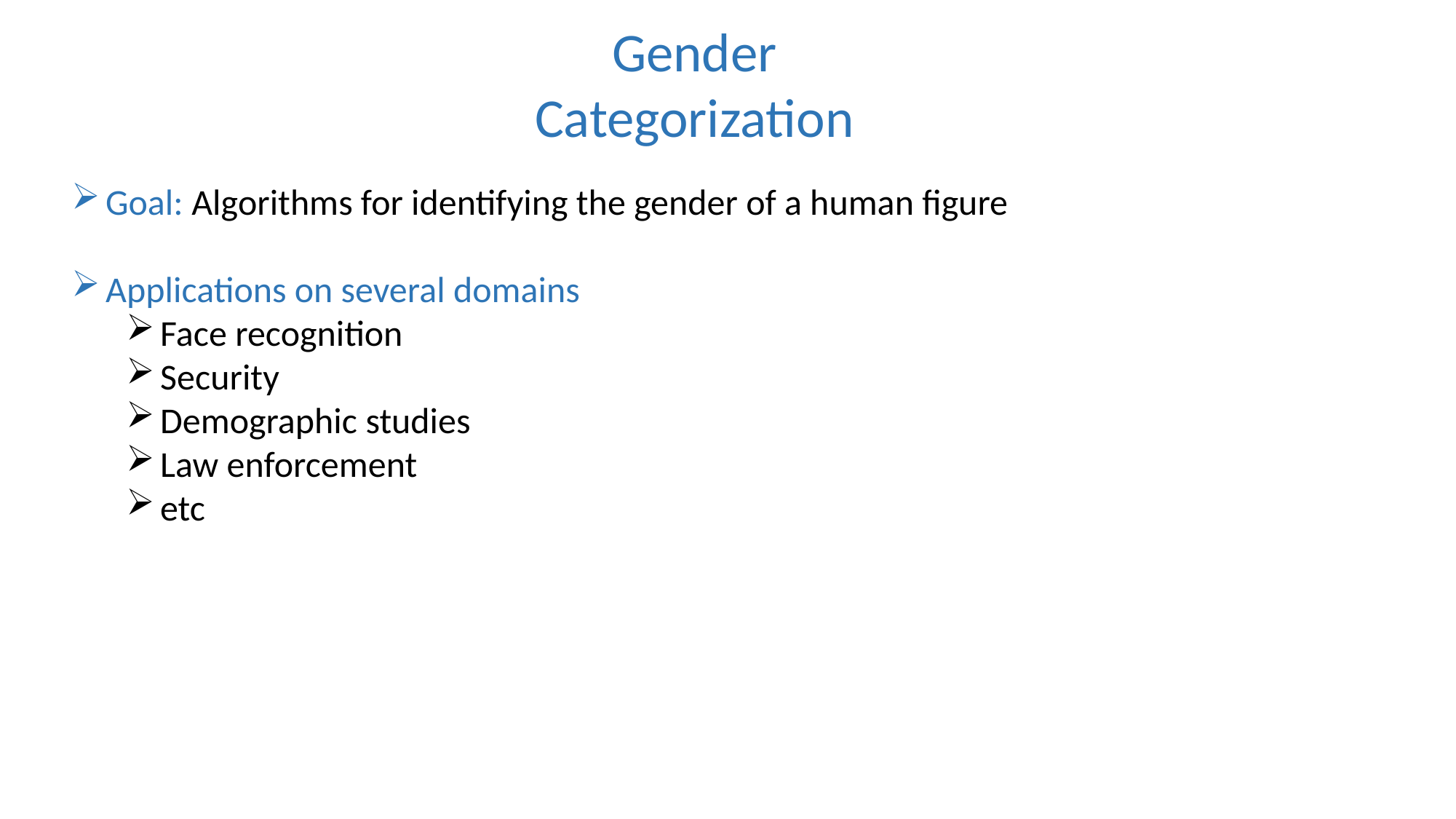

Gender Categorization
Goal: Algorithms for identifying the gender of a human figure

Applications on several domains
Face recognition
Security
Demographic studies
Law enforcement
etc